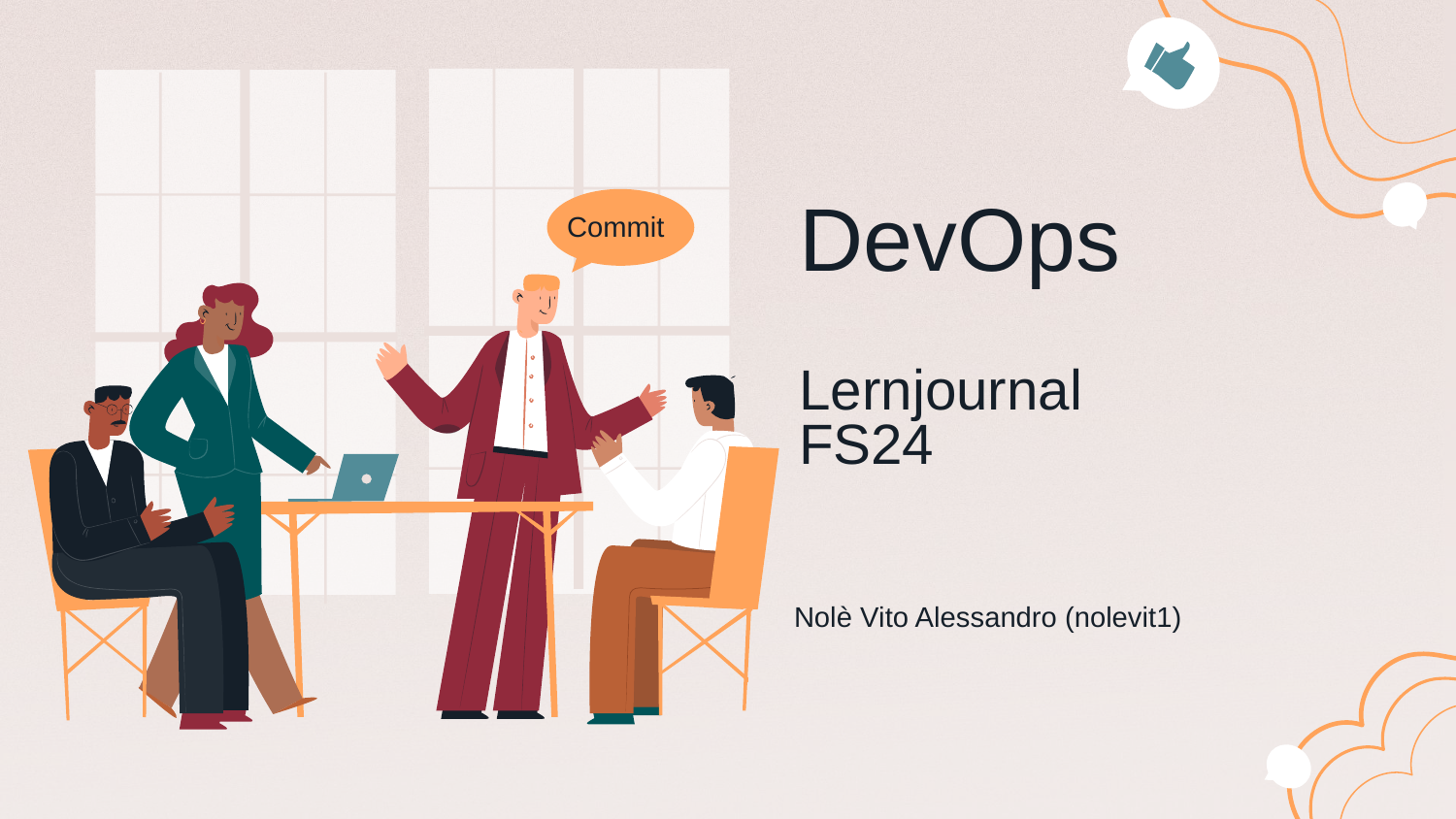

DevOps

Lernjournal
FS24

Commit

Nolè Vito Alessandro (nolevit1)